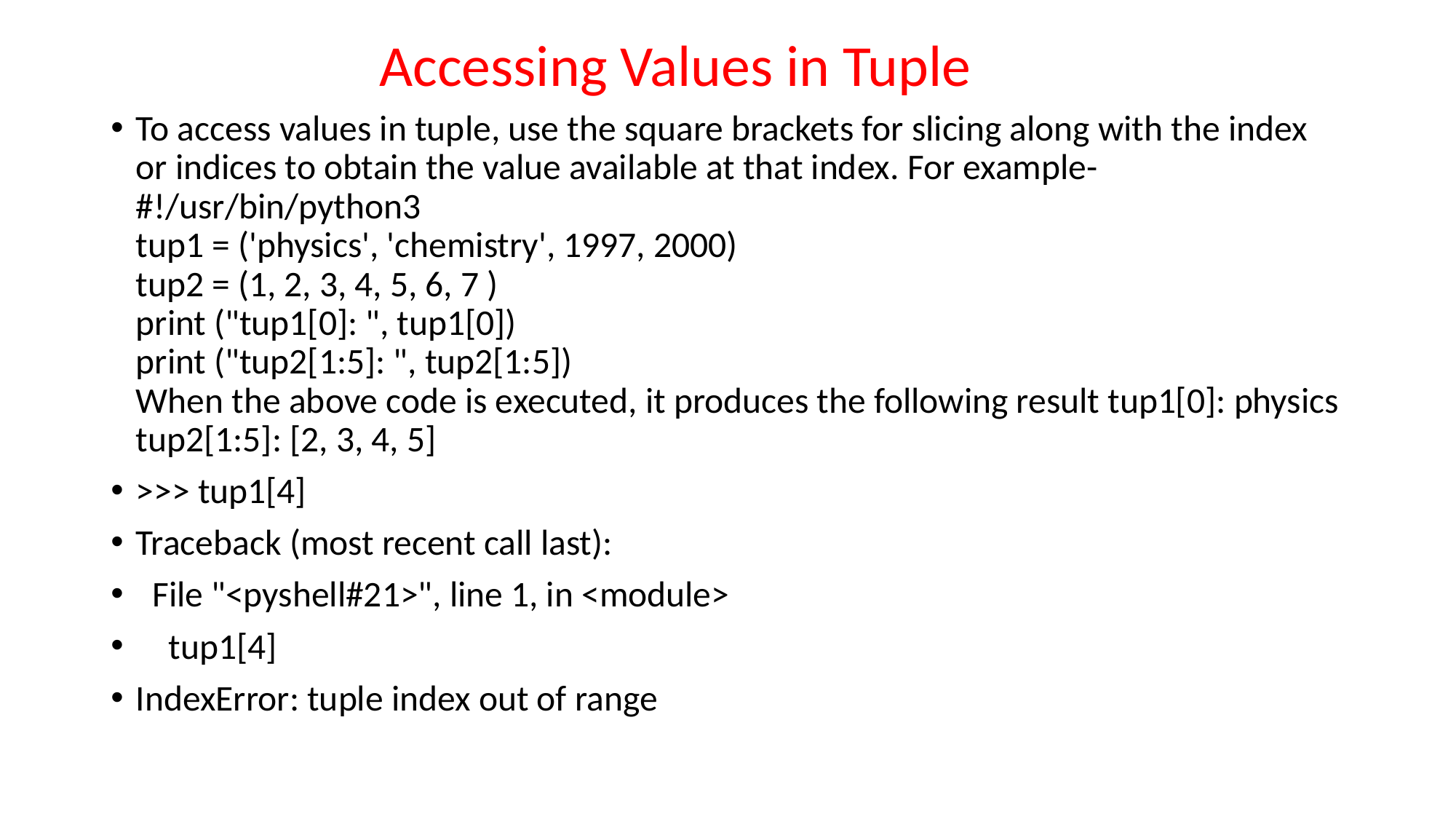

# Accessing Values in Tuple
To access values in tuple, use the square brackets for slicing along with the index or indices to obtain the value available at that index. For example-
#!/usr/bin/python3
tup1 = ('physics', 'chemistry', 1997, 2000)
tup2 = (1, 2, 3, 4, 5, 6, 7 )
print ("tup1[0]: ", tup1[0])
print ("tup2[1:5]: ", tup2[1:5])
When the above code is executed, it produces the following result tup1[0]: physics
tup2[1:5]: [2, 3, 4, 5]
>>> tup1[4]
Traceback (most recent call last):
  File "<pyshell#21>", line 1, in <module>
    tup1[4]
IndexError: tuple index out of range